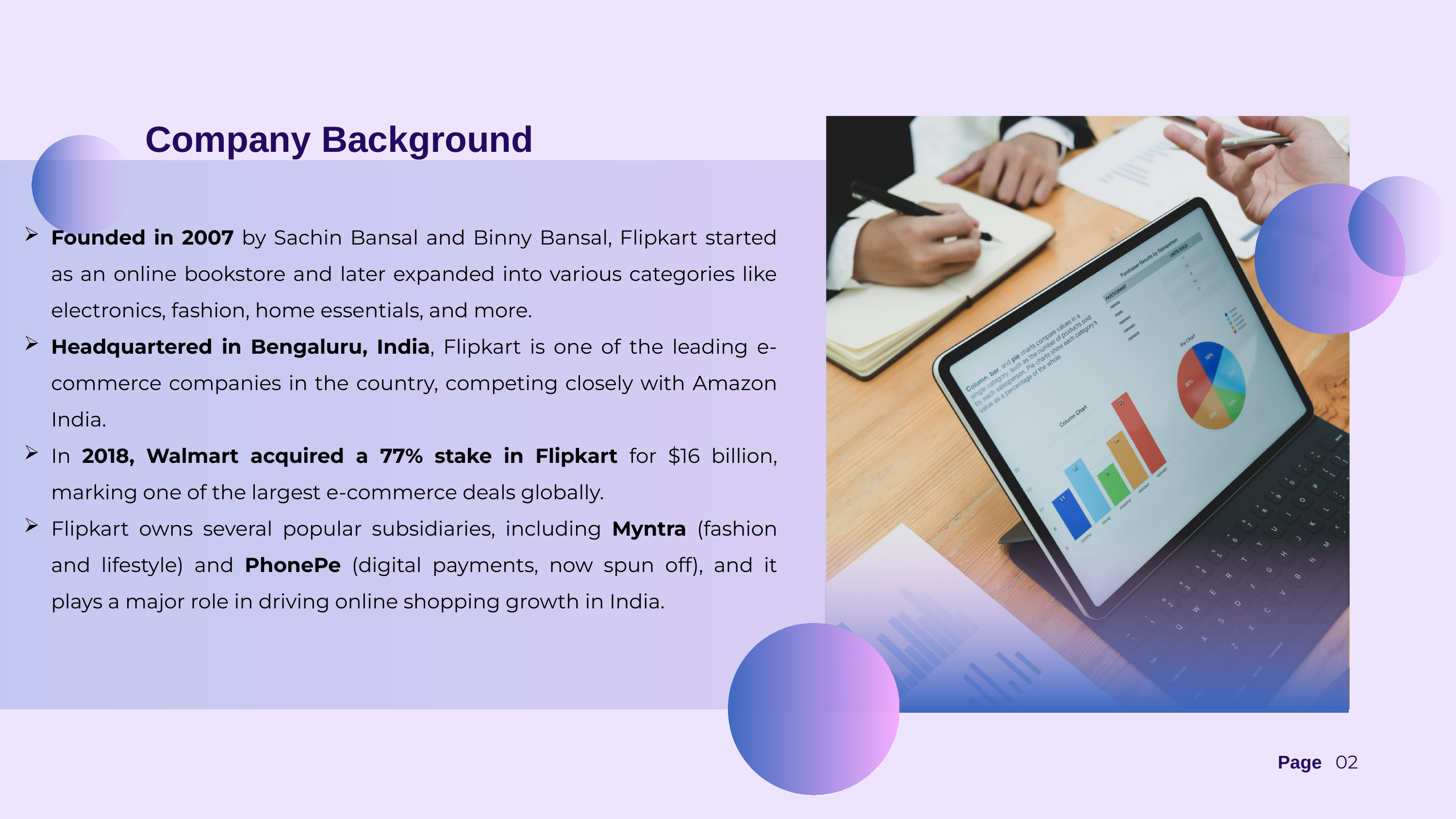

Company Background

Founded in 2007 by Sachin Bansal and Binny Bansal, Flipkart started as an online bookstore and later expanded into various categories like electronics, fashion, home essentials, and more.
Headquartered in Bengaluru, India, Flipkart is one of the leading e-commerce companies in the country, competing closely with Amazon India.
In 2018, Walmart acquired a 77% stake in Flipkart for $16 billion, marking one of the largest e-commerce deals globally.
Flipkart owns several popular subsidiaries, including Myntra (fashion and lifestyle) and PhonePe (digital payments, now spun off), and it plays a major role in driving online shopping growth in India.

Page
02